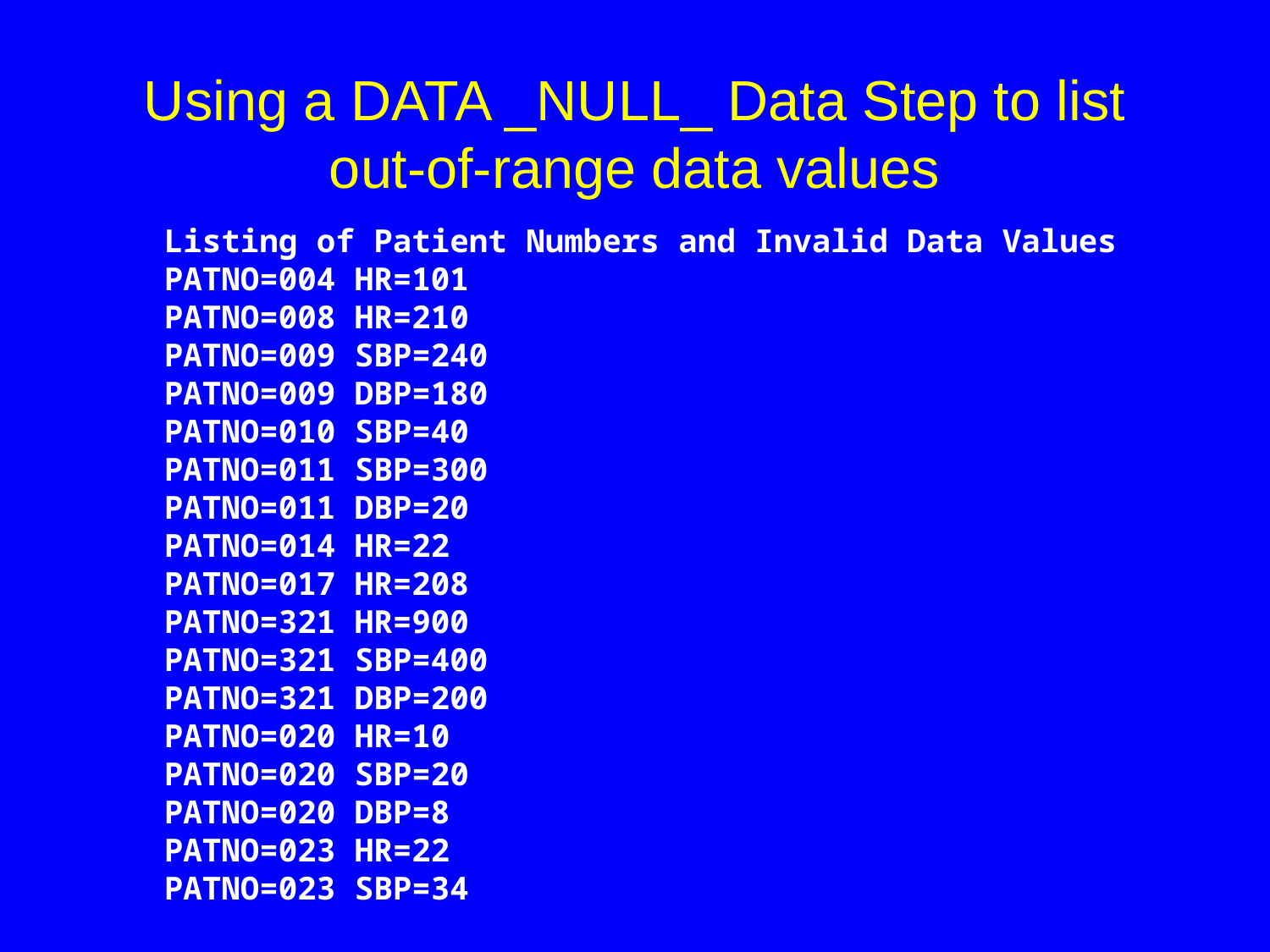

# Using a DATA _NULL_ Data Step to list out-of-range data values
Listing of Patient Numbers and Invalid Data Values
PATNO=004 HR=101
PATNO=008 HR=210
PATNO=009 SBP=240
PATNO=009 DBP=180
PATNO=010 SBP=40
PATNO=011 SBP=300
PATNO=011 DBP=20
PATNO=014 HR=22
PATNO=017 HR=208
PATNO=321 HR=900
PATNO=321 SBP=400
PATNO=321 DBP=200
PATNO=020 HR=10
PATNO=020 SBP=20
PATNO=020 DBP=8
PATNO=023 HR=22
PATNO=023 SBP=34